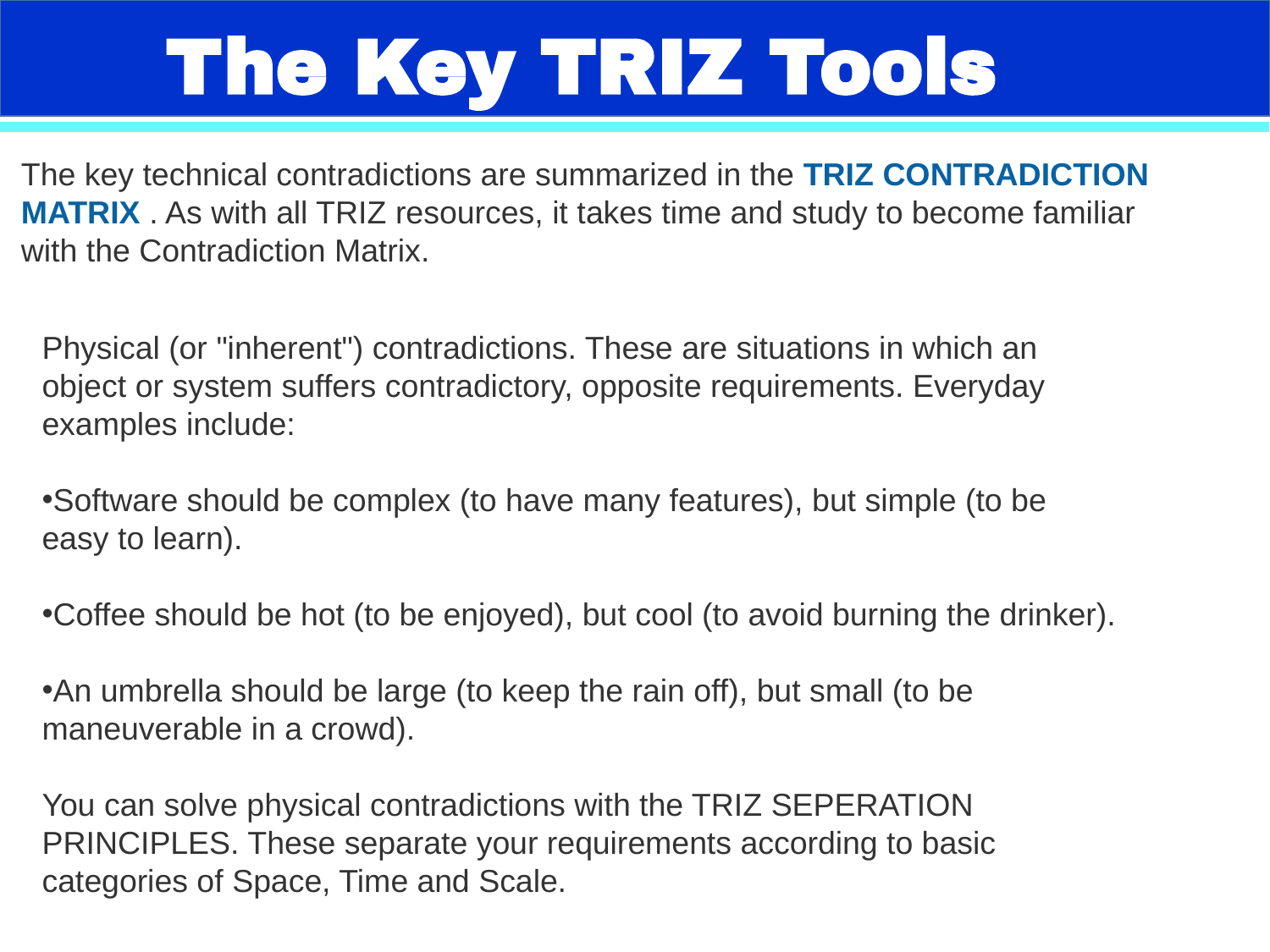

The Key TRIZ Tools
The key technical contradictions are summarized in the TRIZ CONTRADICTION MATRIX . As with all TRIZ resources, it takes time and study to become familiar with the Contradiction Matrix.
Physical (or "inherent") contradictions. These are situations in which an object or system suffers contradictory, opposite requirements. Everyday examples include:

Software should be complex (to have many features), but simple (to be easy to learn).

Coffee should be hot (to be enjoyed), but cool (to avoid burning the drinker).

An umbrella should be large (to keep the rain off), but small (to be maneuverable in a crowd).

You can solve physical contradictions with the TRIZ SEPERATION PRINCIPLES. These separate your requirements according to basic categories of Space, Time and Scale.